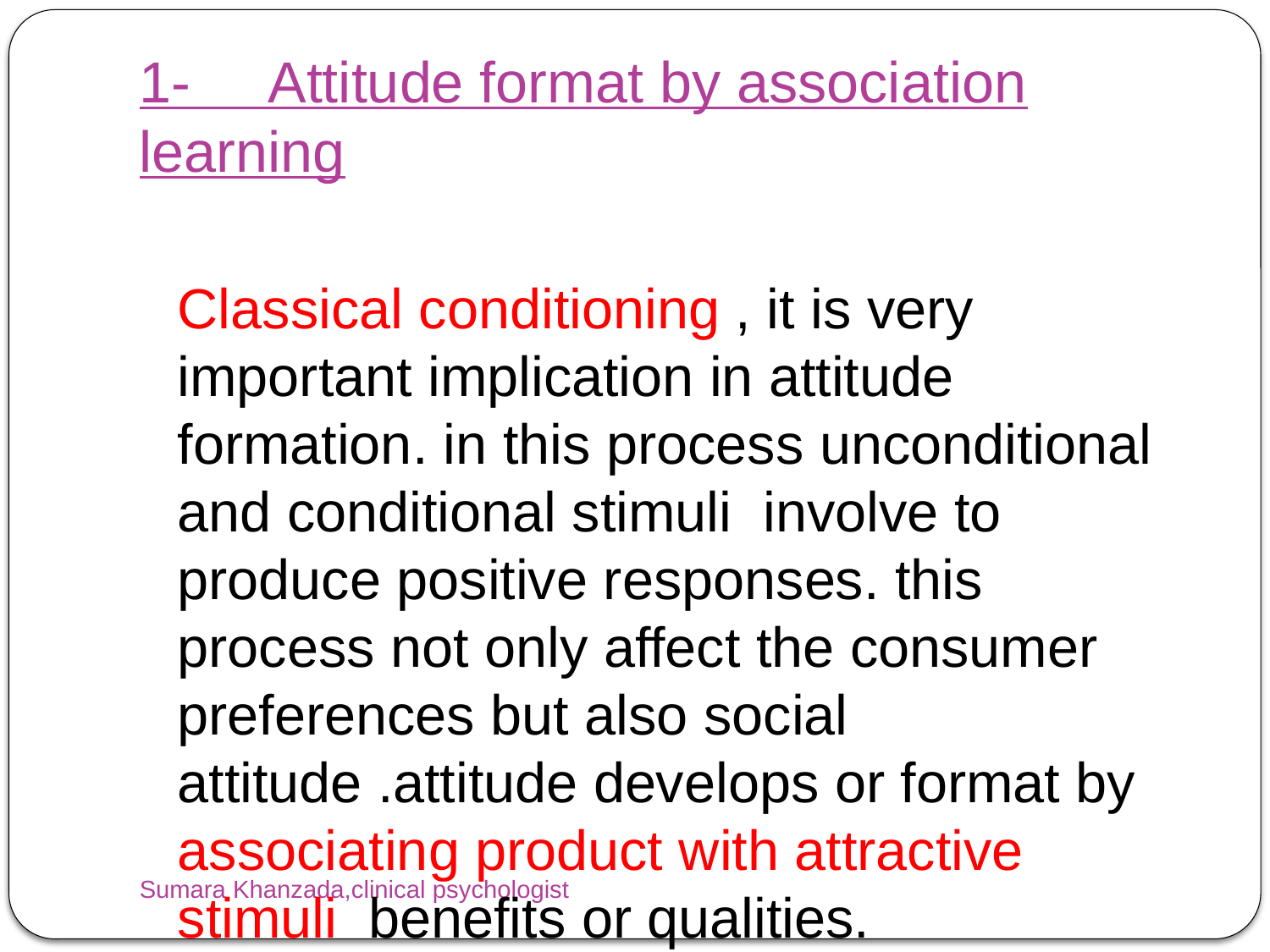

# 1-     Attitude format by association learning

   Classical conditioning , it is very important implication in attitude formation. in this process unconditional and conditional stimuli  involve to produce positive responses. this process not only affect the consumer preferences but also social attitude .attitude develops or format by associating product with attractive stimuli  benefits or qualities.
Sumara Khanzada,clinical psychologist